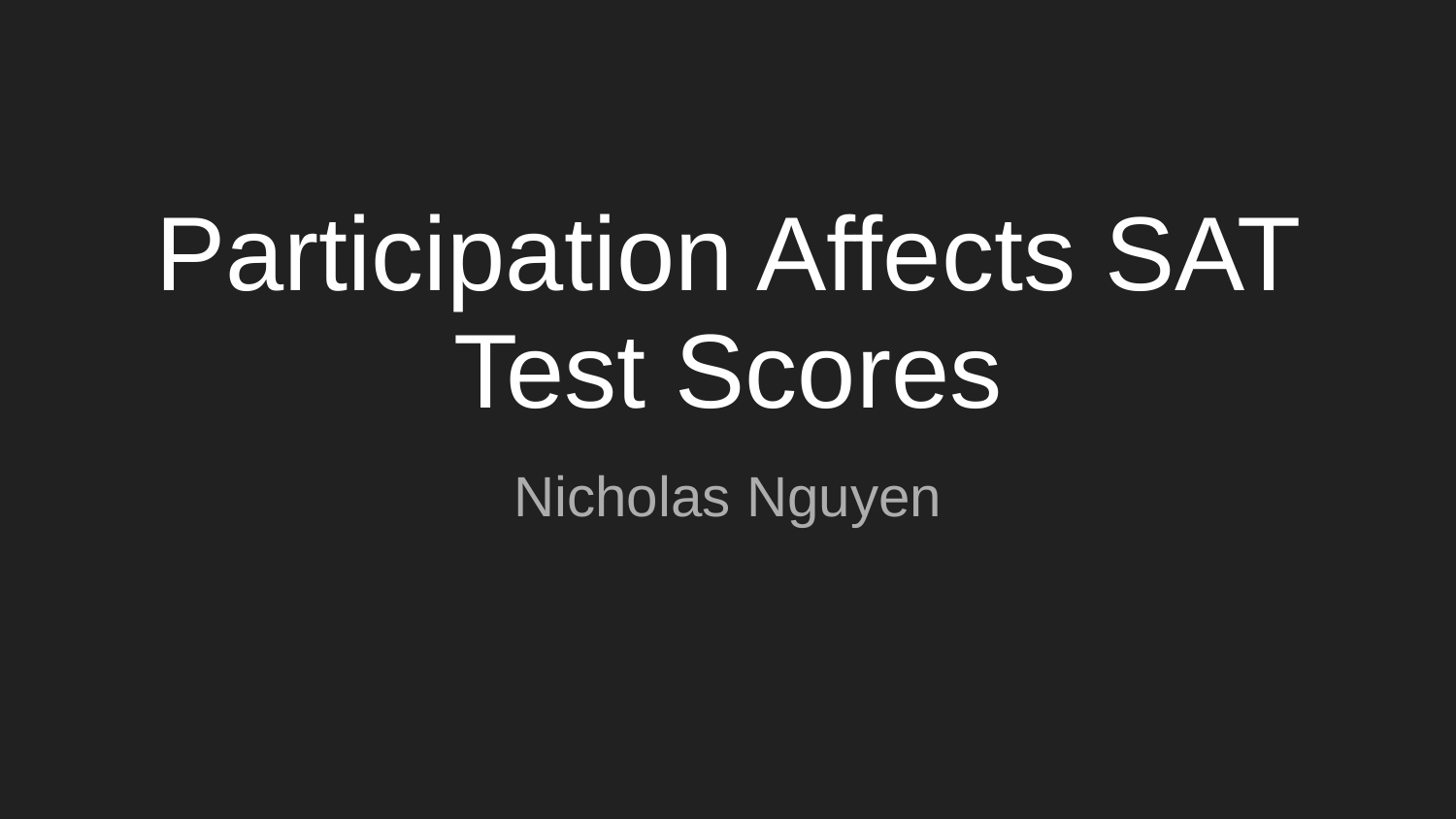

# Participation Affects SAT Test Scores
Nicholas Nguyen